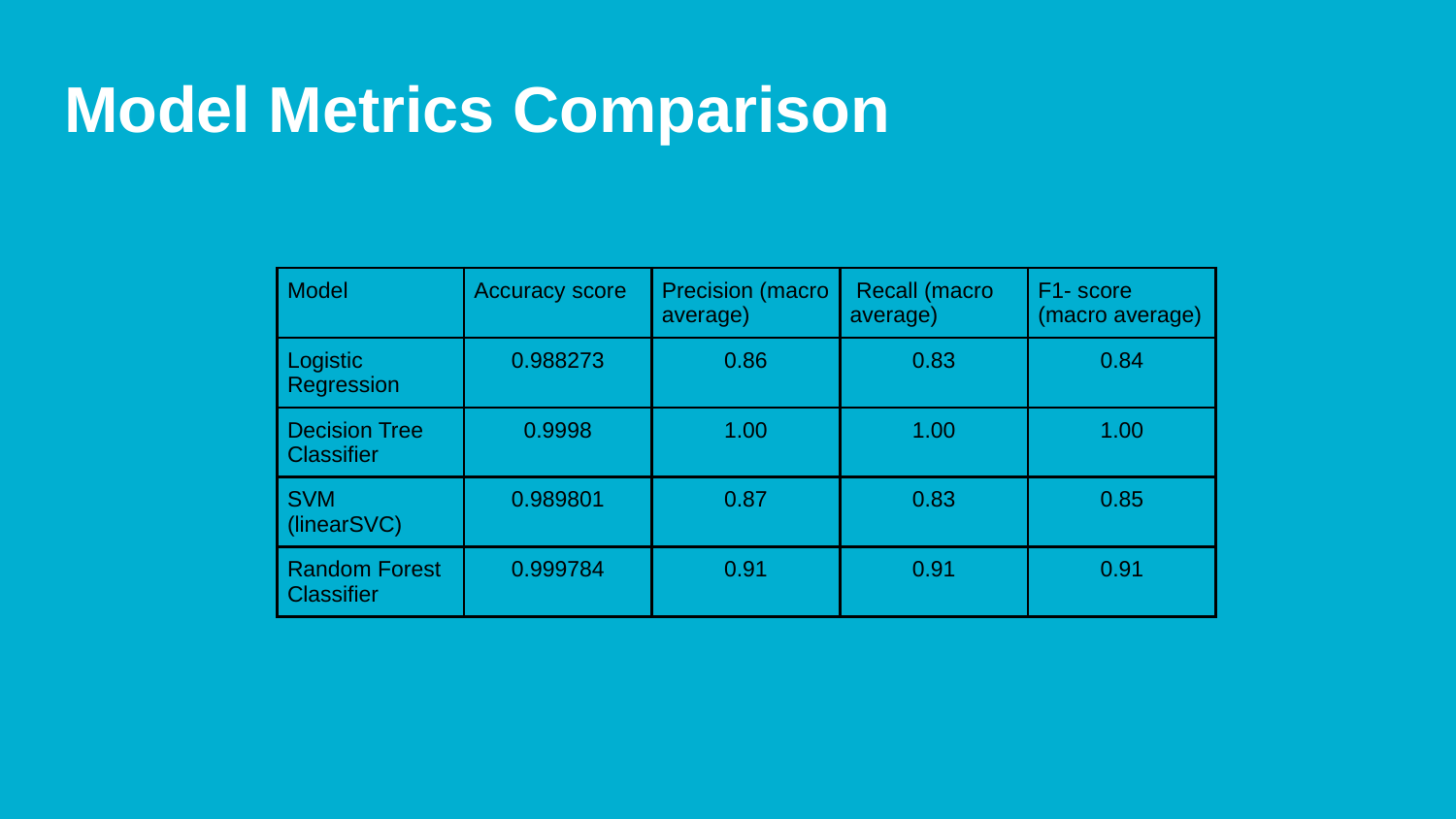

# Model Metrics Comparison
| Model | Accuracy score | Precision (macro average) | Recall (macro average) | F1- score (macro average) |
| --- | --- | --- | --- | --- |
| Logistic Regression | 0.988273 | 0.86 | 0.83 | 0.84 |
| Decision Tree Classifier | 0.9998 | 1.00 | 1.00 | 1.00 |
| SVM (linearSVC) | 0.989801 | 0.87 | 0.83 | 0.85 |
| Random Forest Classifier | 0.999784 | 0.91 | 0.91 | 0.91 |